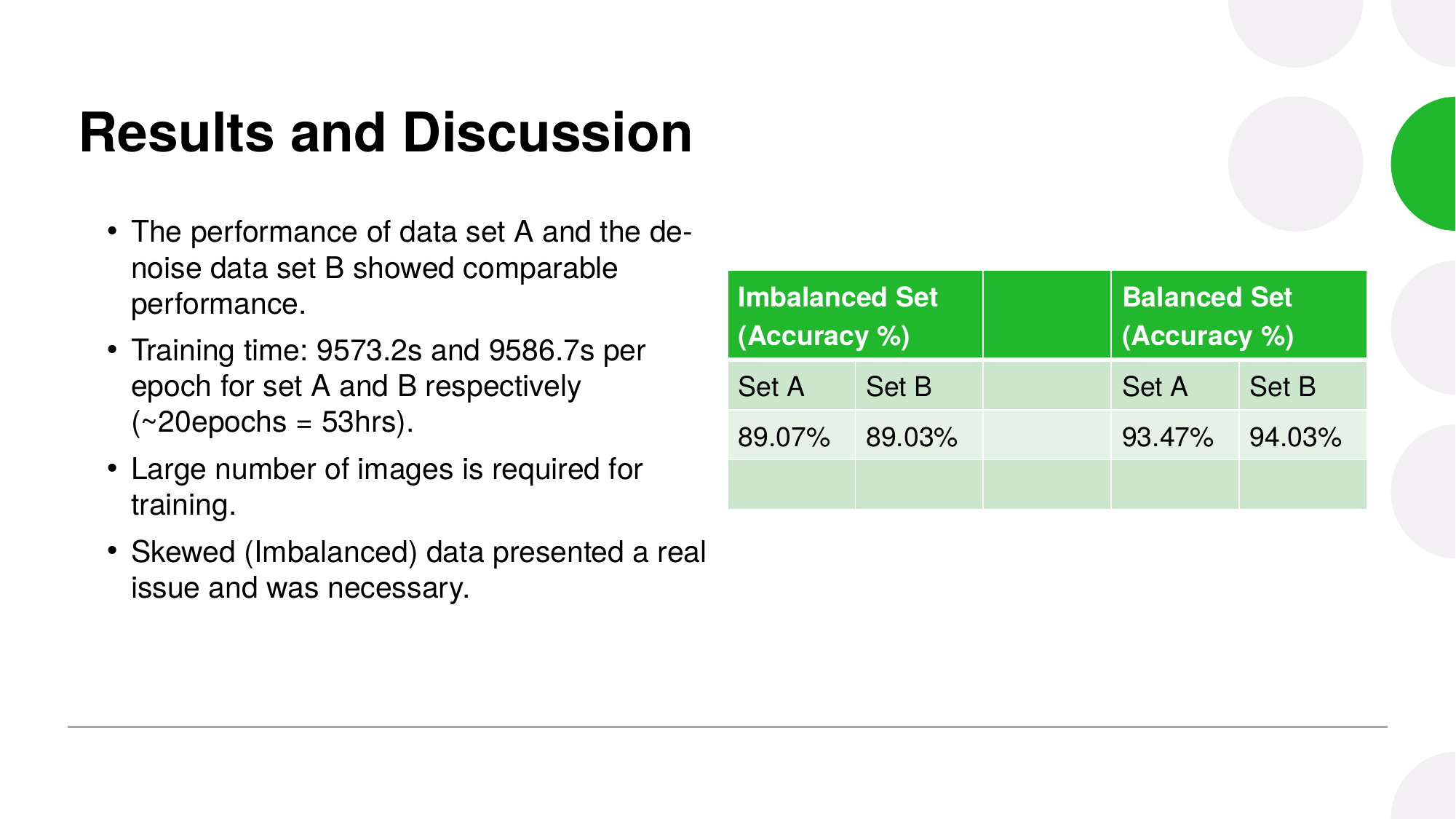

# Results and Discussion
The performance of data set A and the de-noise data set B showed comparable performance.
Training time: 9573.2s and 9586.7s per epoch for set A and B respectively (~20epochs = 53hrs).
Large number of images is required for training.
Skewed (Imbalanced) data presented a real issue and was necessary.
| Imbalanced Set (Accuracy %) |  |  | Balanced Set (Accuracy %) |  |
| --- | --- | --- | --- | --- |
| Set A | Set B |  | Set A | Set B |
| 89.07% | 89.03% |  | 93.47% | 94.03% |
|  |  |  |  |  |